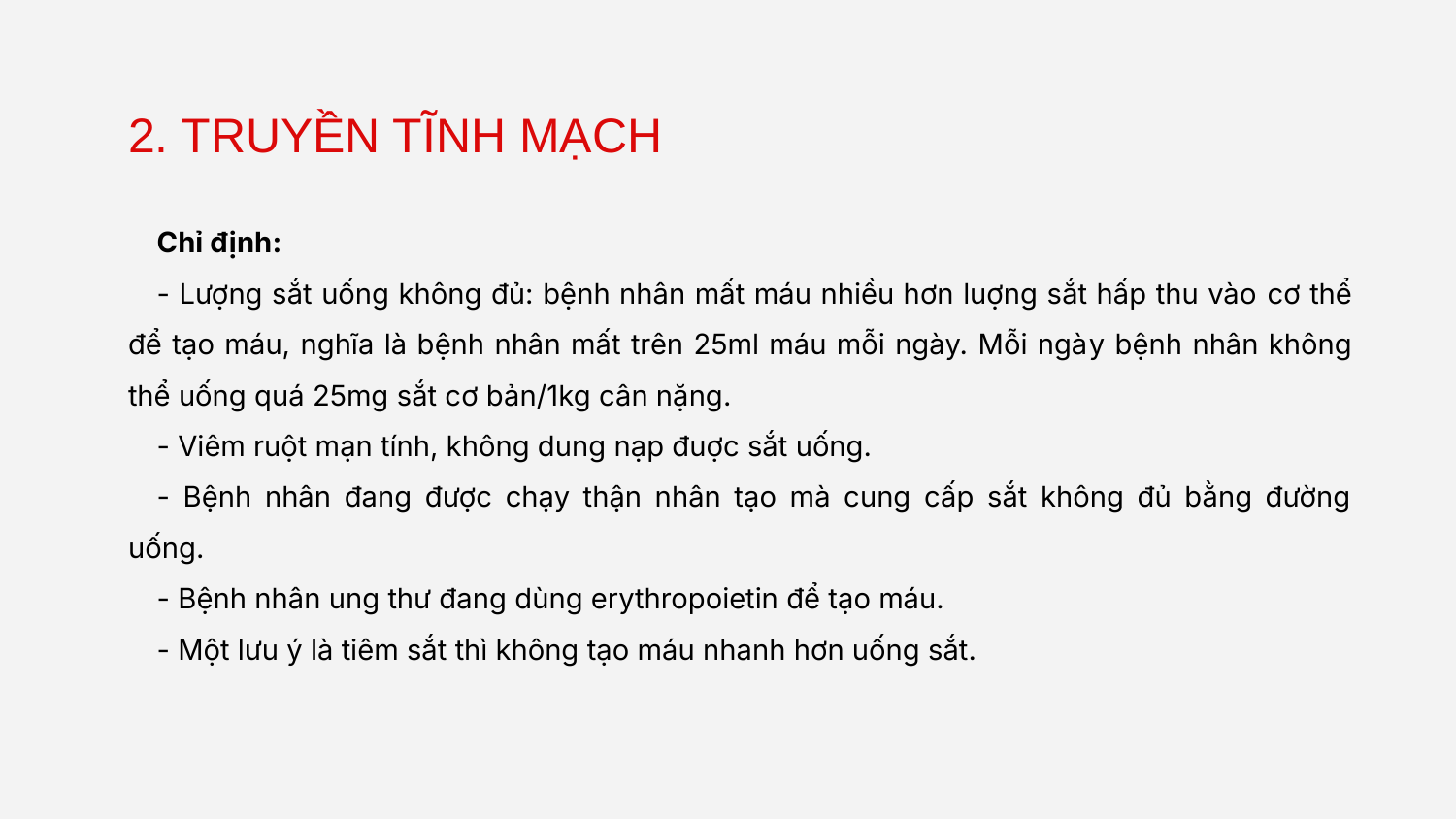

2. TRUYỀN TĨNH MẠCH
Chỉ định:
- Lượng sắt uống không đủ: bệnh nhân mất máu nhiều hơn luợng sắt hấp thu vào cơ thể để tạo máu, nghĩa là bệnh nhân mất trên 25ml máu mỗi ngày. Mỗi ngày bệnh nhân không thể uống quá 25mg sắt cơ bản/1kg cân nặng.
- Viêm ruột mạn tính, không dung nạp đuợc sắt uống.
- Bệnh nhân đang được chạy thận nhân tạo mà cung cấp sắt không đủ bằng đường uống.
- Bệnh nhân ung thư đang dùng erythropoietin để tạo máu.
- Một lưu ý là tiêm sắt thì không tạo máu nhanh hơn uống sắt.